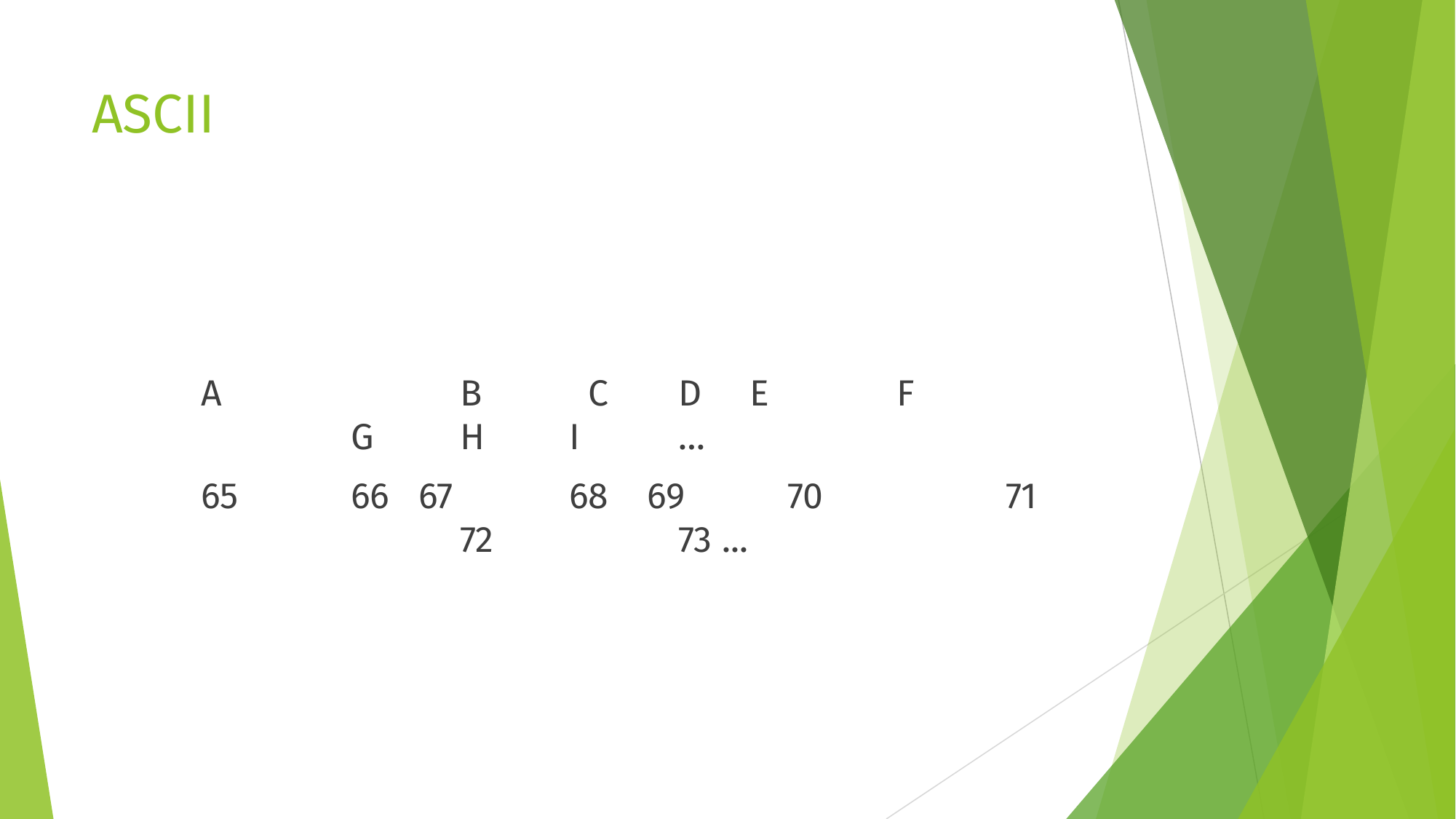

# ASCII

A			B	  C   	D     E 		F   		G   	H   	I   	…
65	 	66   67  	68    69	70		71		72		73 ...